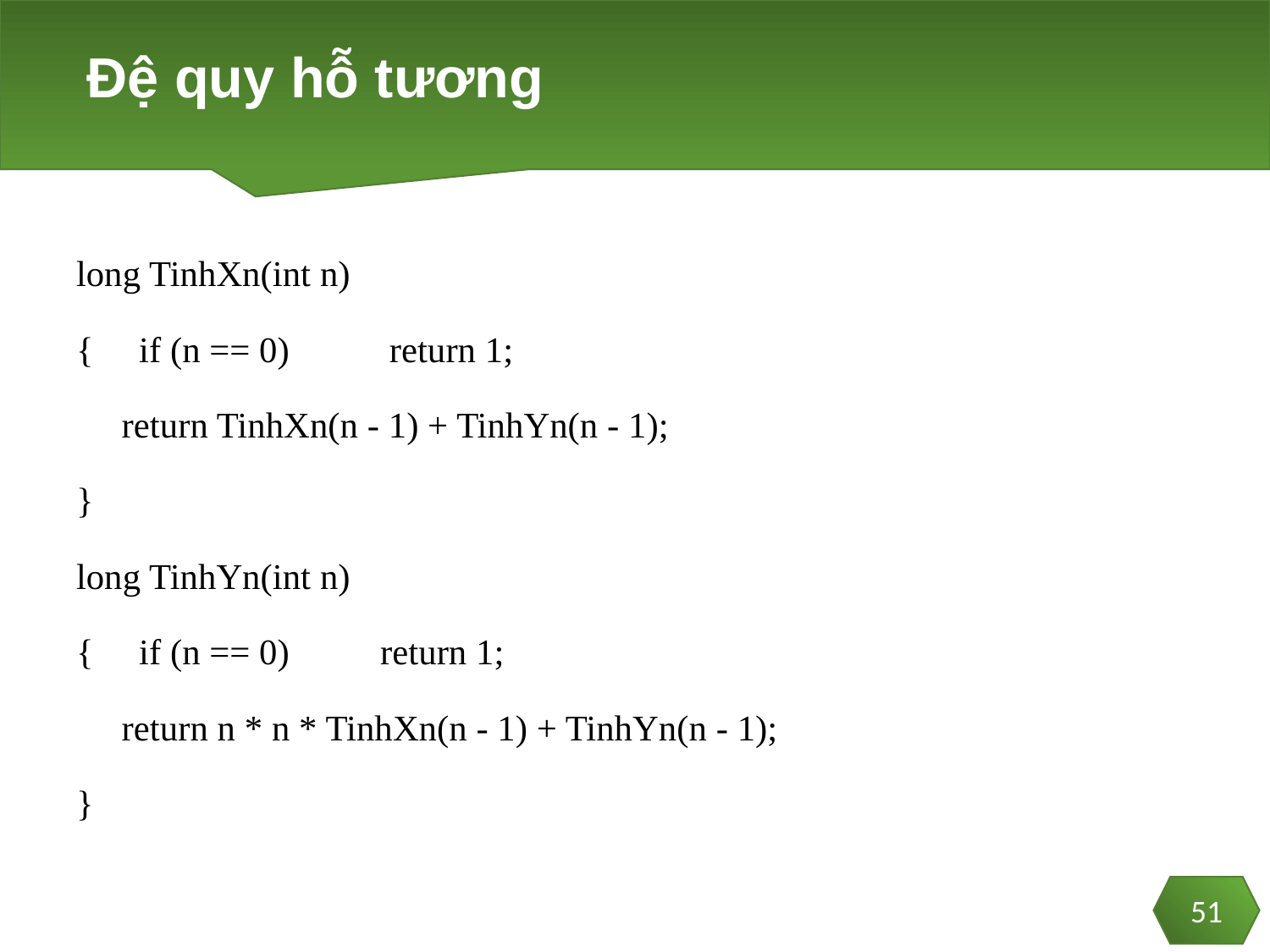

# Đệ quy hỗ tương
long TinhXn(int n)
{     if (n == 0)           return 1;
     return TinhXn(n - 1) + TinhYn(n - 1);
}
long TinhYn(int n)
{     if (n == 0)          return 1;
     return n * n * TinhXn(n - 1) + TinhYn(n - 1);
}